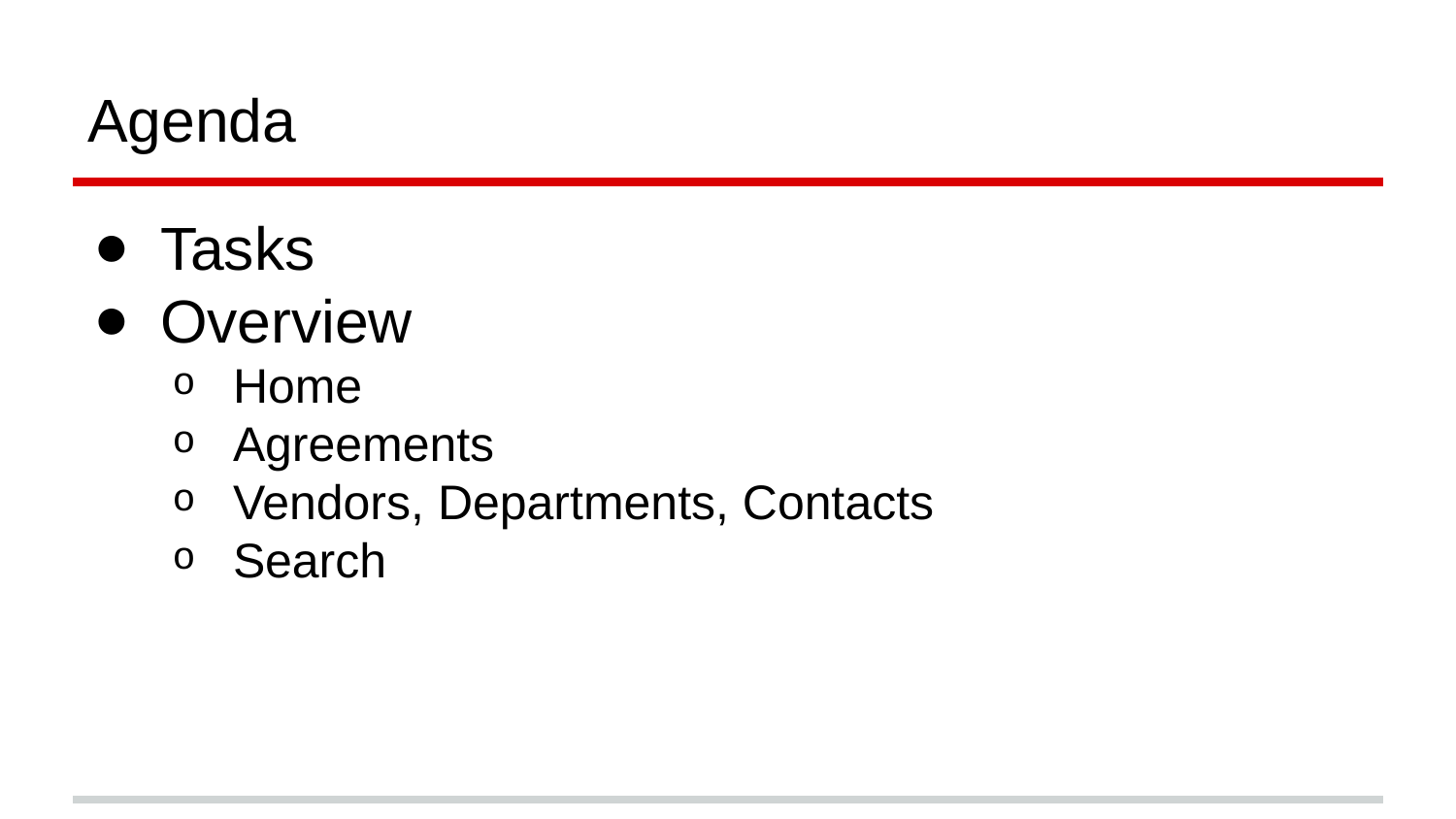

# Agenda
Tasks
Overview
Home
Agreements
Vendors, Departments, Contacts
Search